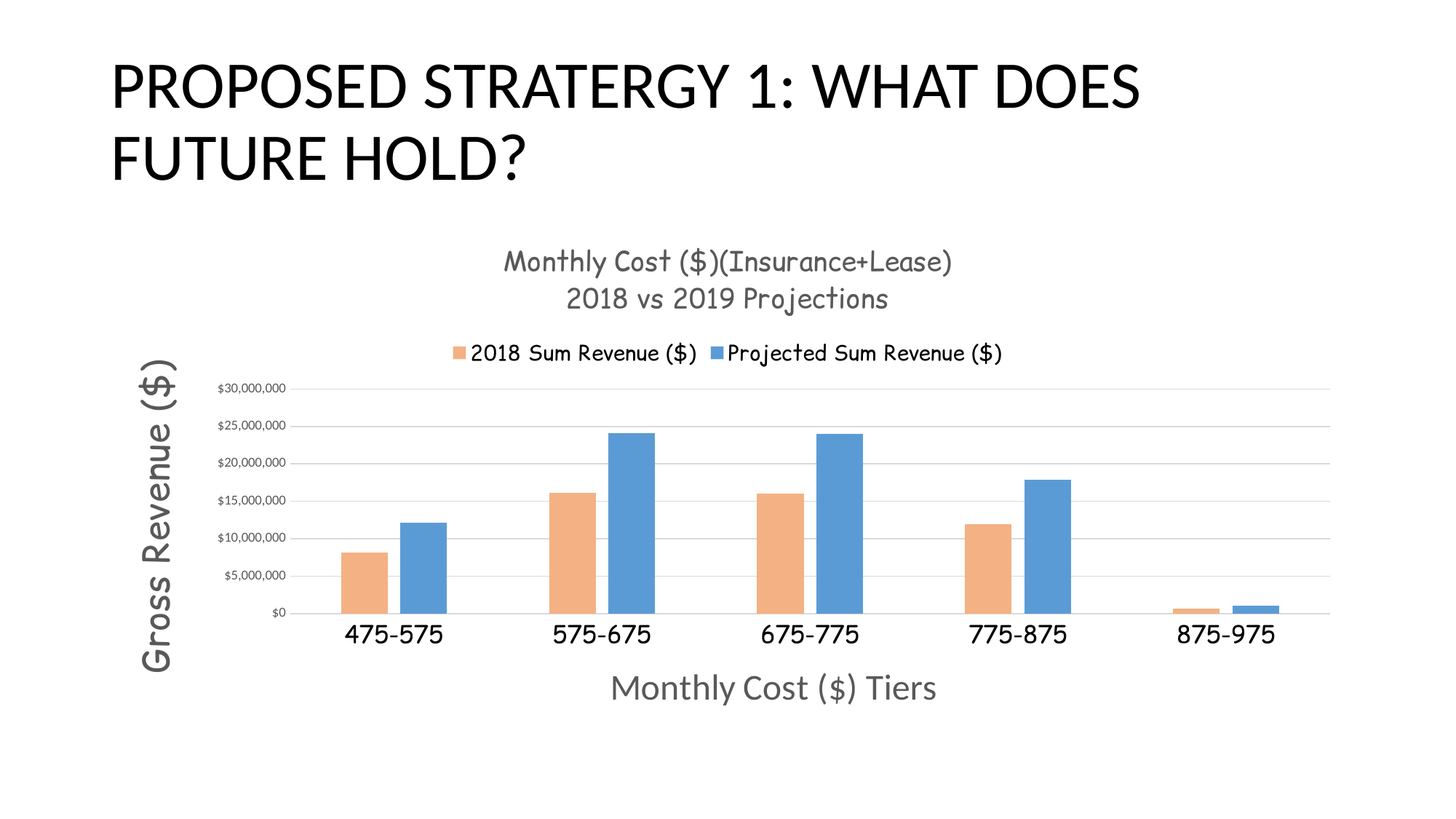

# PROPOSED STRATERGY 1: WHAT DOES FUTURE HOLD?

### Chart: Monthly Cost ($)(Insurance+Lease)
2018 vs 2019 Projections

| Category | 2018 Sum Revenue ($) | Projected Sum Revenue ($) |
|---|---|---|
| 475-575 | 8117129.0 | 12175693.5 |
| 575-675 | 16080598.0 | 24120897.0 |
| 675-775 | 16040434.0 | 24060651.0 |
| 775-875 | 11921370.0 | 17882055.0 |
| 875-975 | 670676.0 | 1006014.0 |